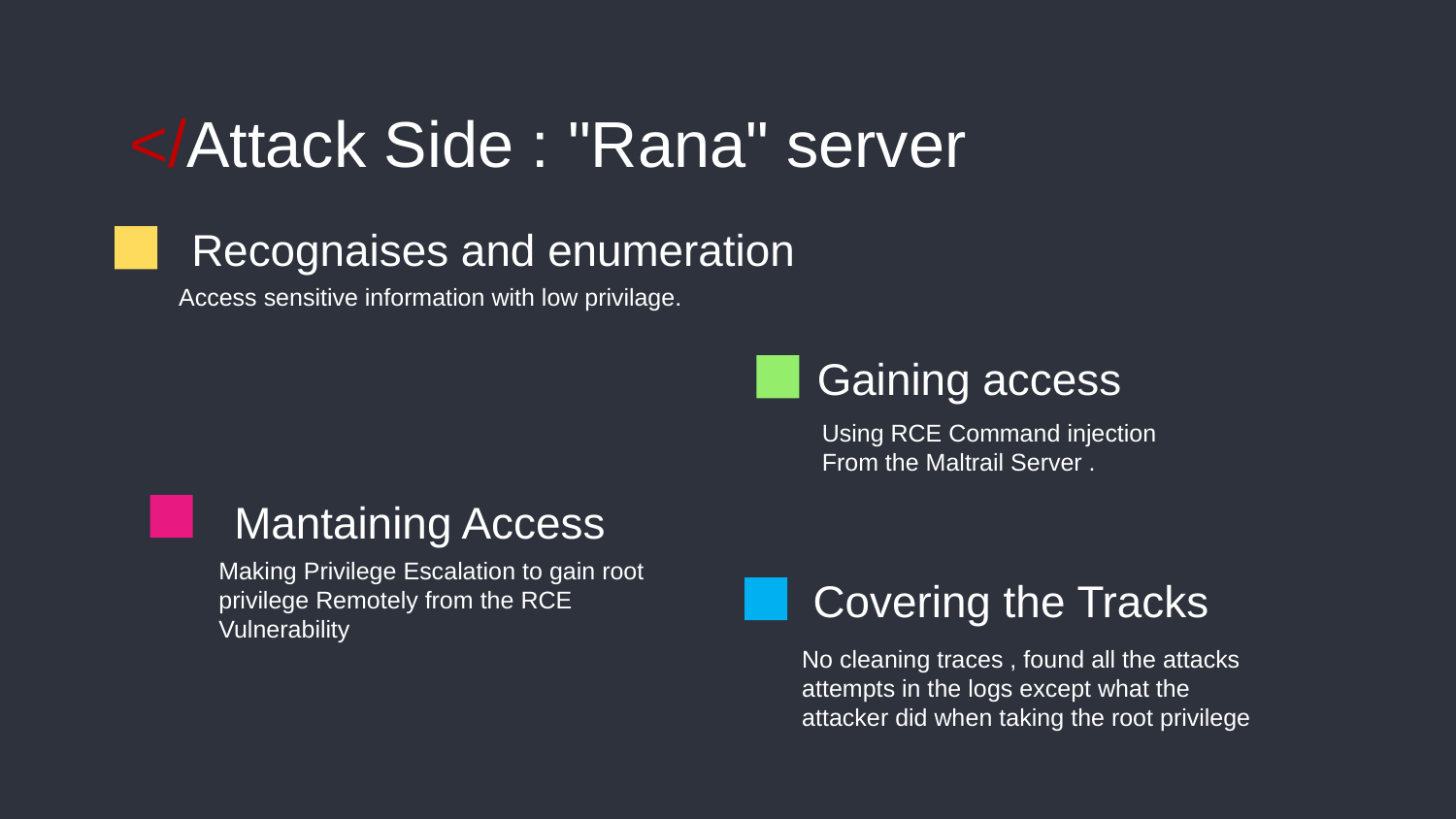

# </Attack Side : "Rana" server
Recognaises and enumeration
Access sensitive information with low privilage.

Gaining access
Using RCE Command injection
From the Maltrail Server .

Mantaining Access
Making Privilege Escalation to gain root privilege Remotely from the RCE Vulnerability

Covering the Tracks

No cleaning traces , found all the attacks attempts in the logs except what the attacker did when taking the root privilege